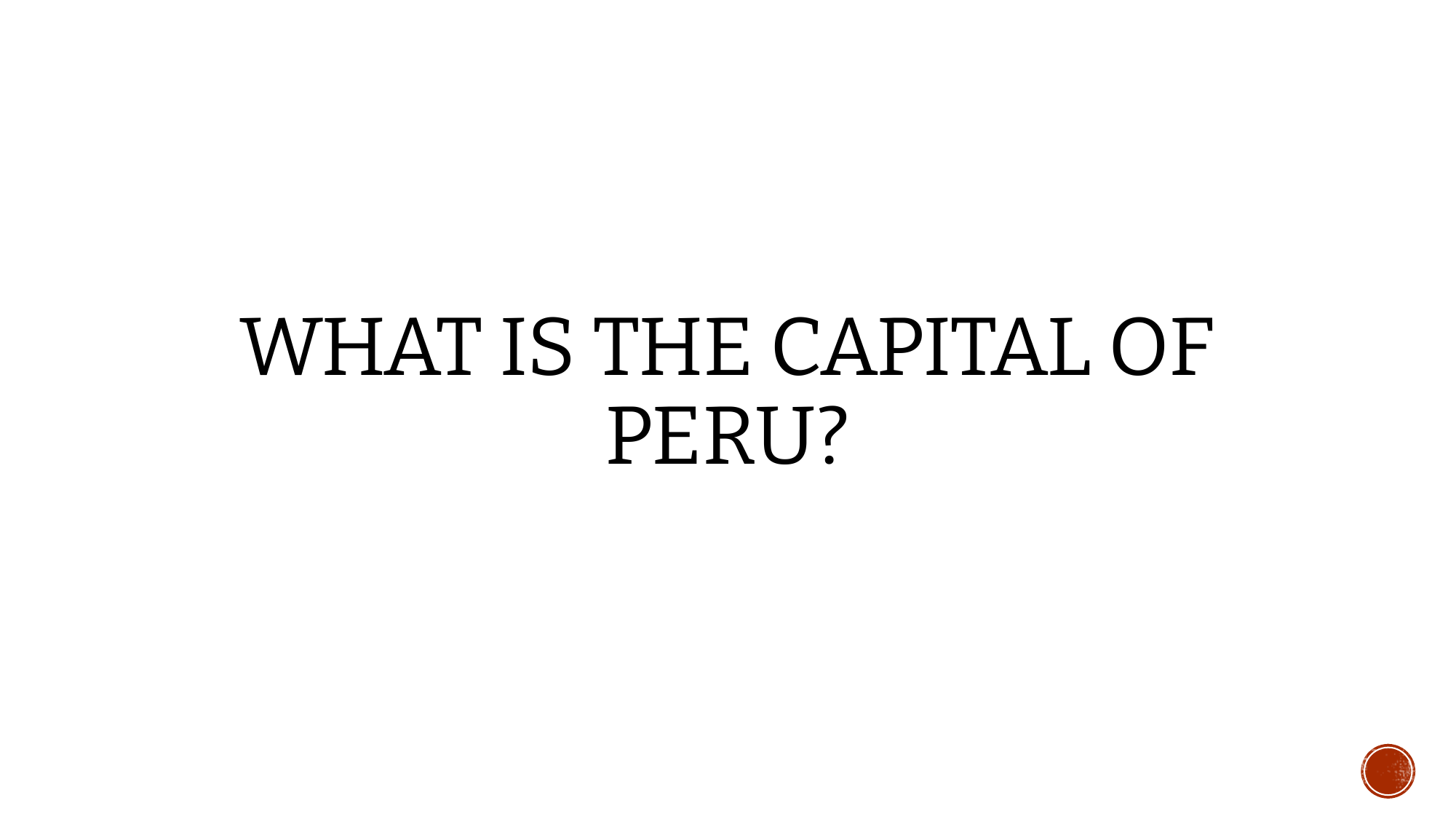

# What is the capital of Peru?